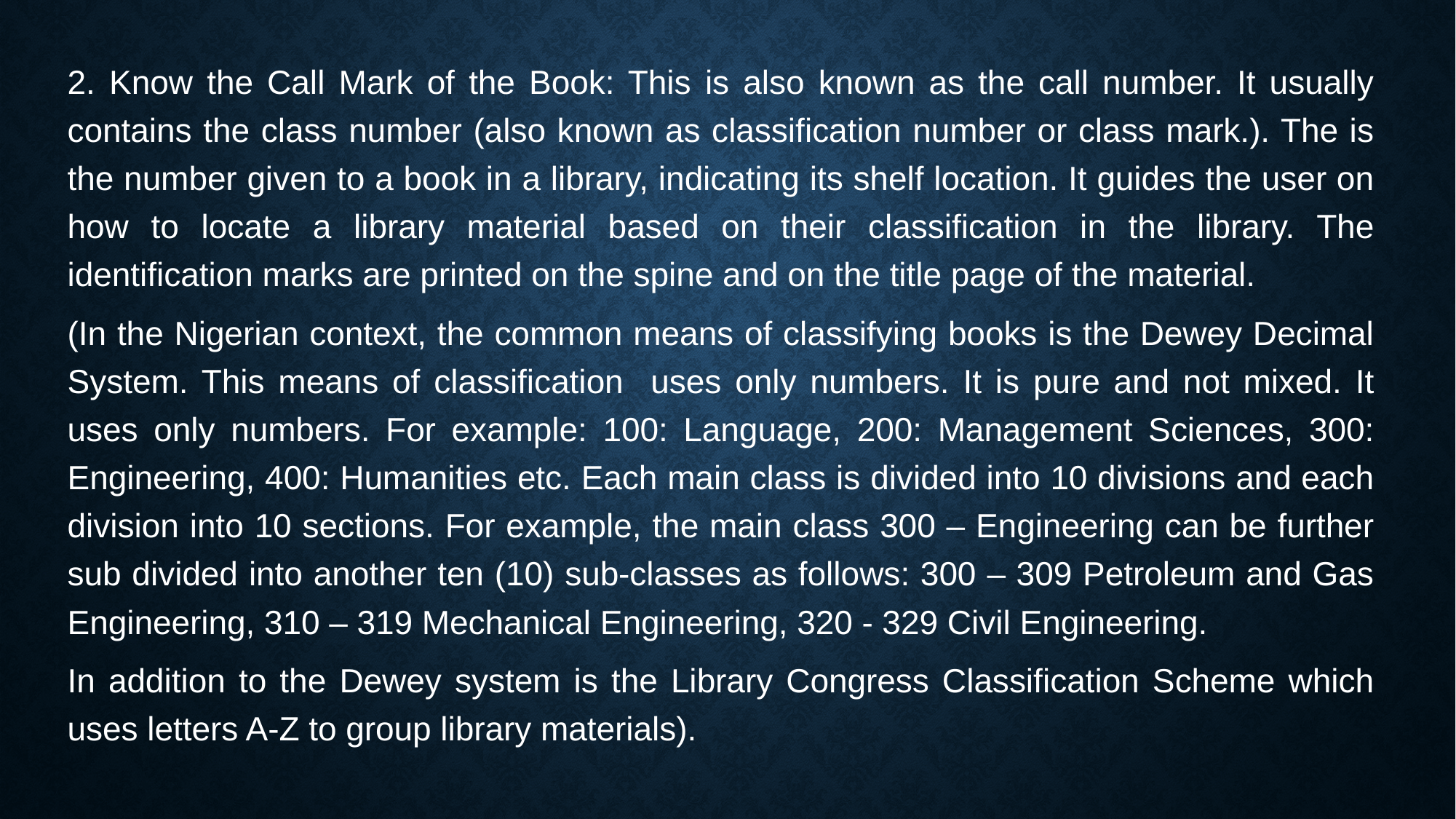

2. Know the Call Mark of the Book: This is also known as the call number. It usually contains the class number (also known as classification number or class mark.). The is the number given to a book in a library, indicating its shelf location. It guides the user on how to locate a library material based on their classification in the library. The identification marks are printed on the spine and on the title page of the material.
(In the Nigerian context, the common means of classifying books is the Dewey Decimal System. This means of classification  uses only numbers. It is pure and not mixed. It uses only numbers. For example: 100: Language, 200: Management Sciences, 300: Engineering, 400: Humanities etc. Each main class is divided into 10 divisions and each division into 10 sections. For example, the main class 300 – Engineering can be further sub divided into another ten (10) sub-classes as follows: 300 – 309 Petroleum and Gas Engineering, 310 – 319 Mechanical Engineering, 320 - 329 Civil Engineering.
In addition to the Dewey system is the Library Congress Classification Scheme which uses letters A-Z to group library materials).